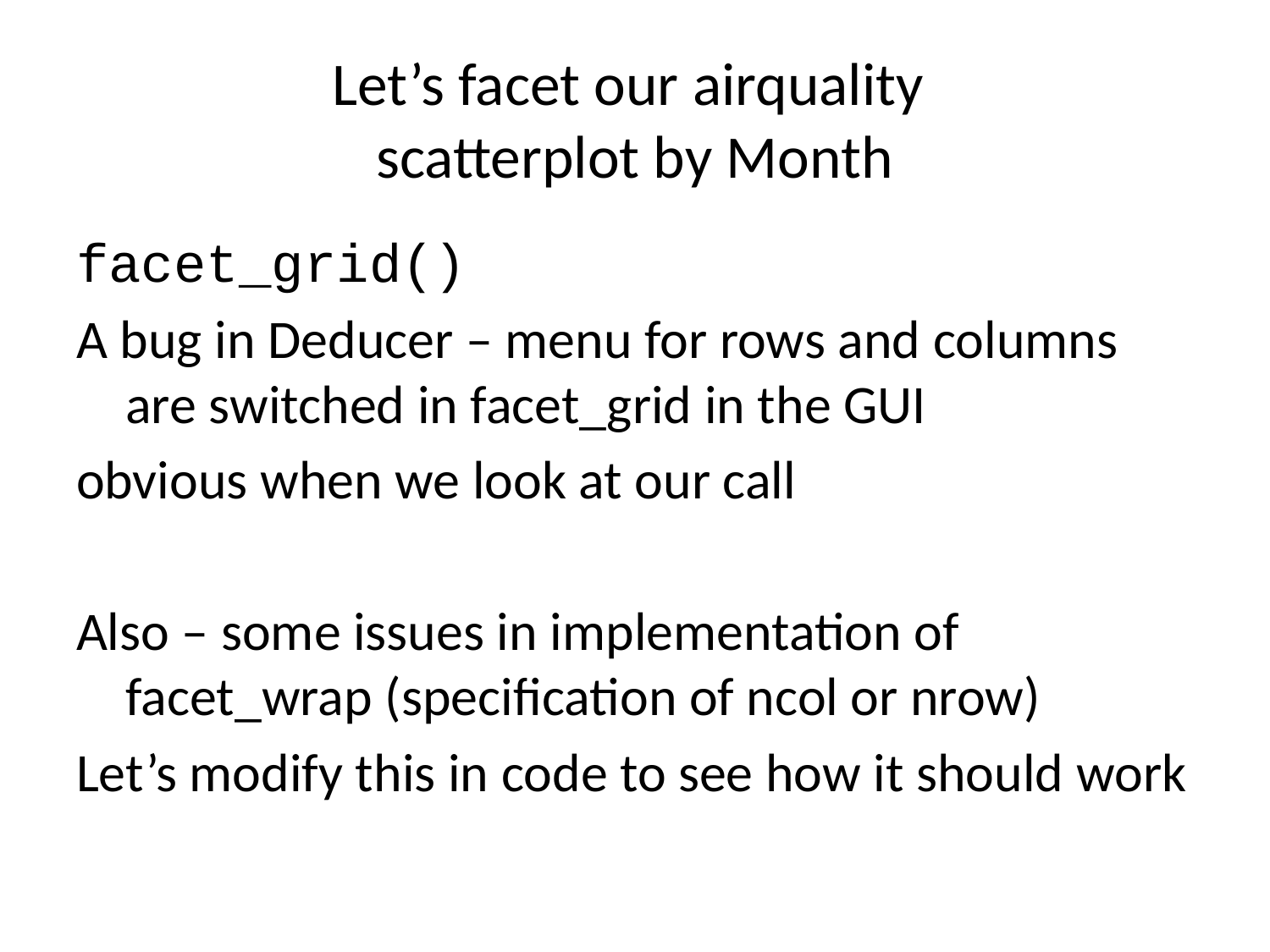

# Let’s facet our airquality scatterplot by Month
facet_grid()
A bug in Deducer – menu for rows and columns are switched in facet_grid in the GUI
obvious when we look at our call

Also – some issues in implementation of facet_wrap (specification of ncol or nrow)
Let’s modify this in code to see how it should work